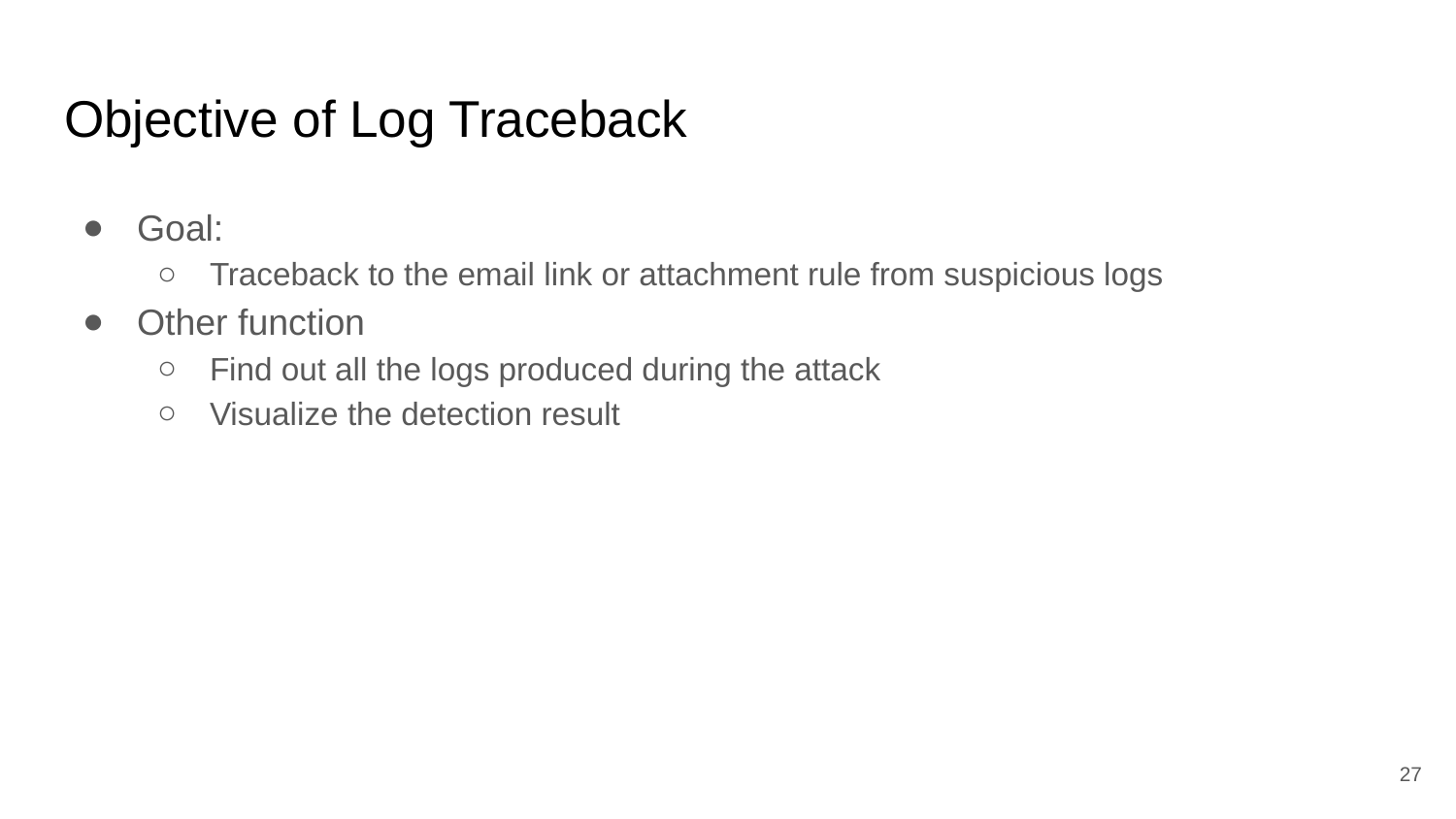

# Objective of Log Traceback
Goal:
Traceback to the email link or attachment rule from suspicious logs
Other function
Find out all the logs produced during the attack
Visualize the detection result

27